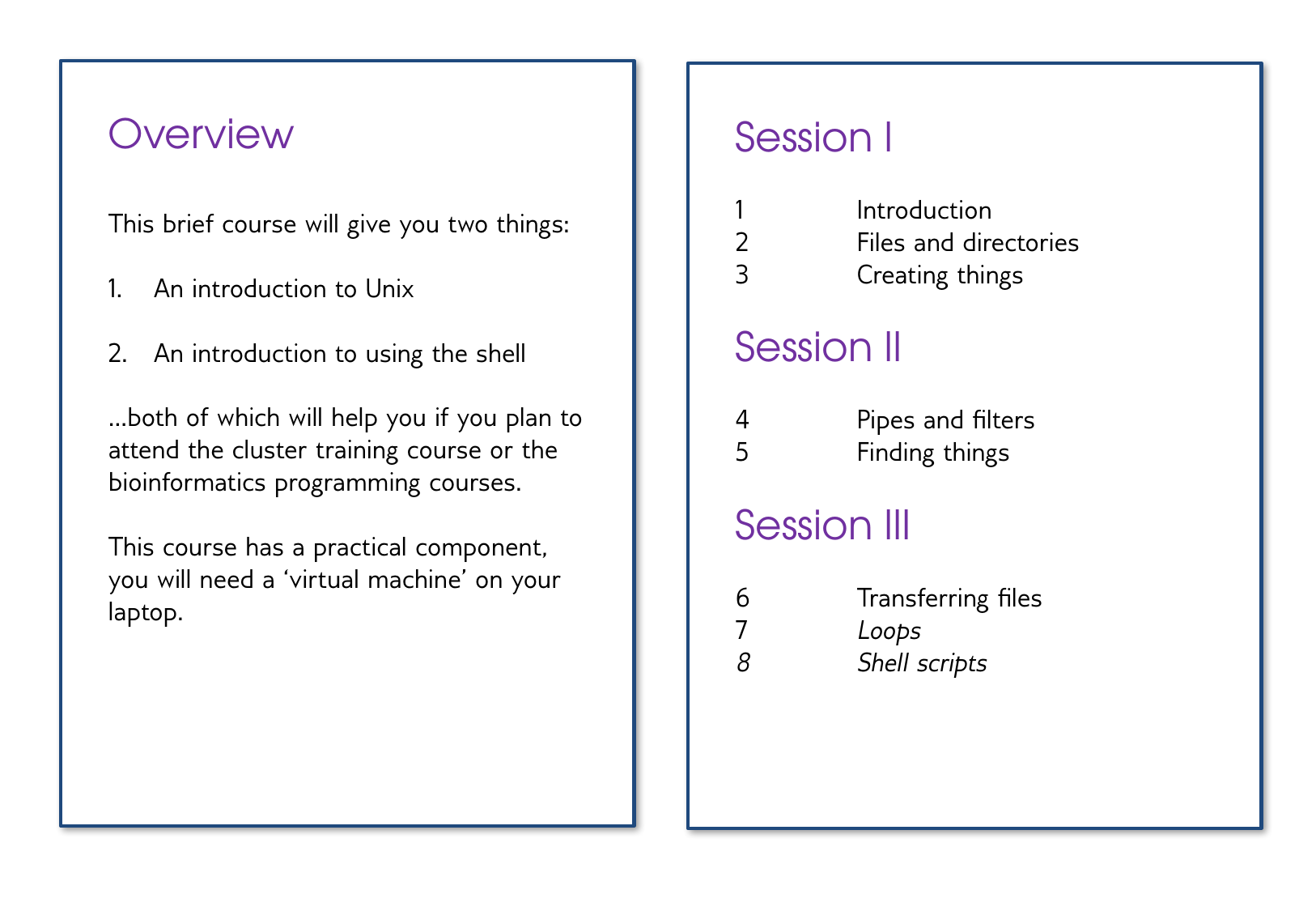

Overview

This brief course will give you two things:

An introduction to Unix

An introduction to using the shell

…both of which will help you if you plan to attend the cluster training course or the bioinformatics programming courses.

This course has a practical component, you will need a ‘virtual machine’ on your laptop.

Session I

1	Introduction
2	Files and directories
3	Creating things

Session II

4	Pipes and filters
5	Finding things

Session III

6	Transferring files
7	Loops
8	Shell scripts